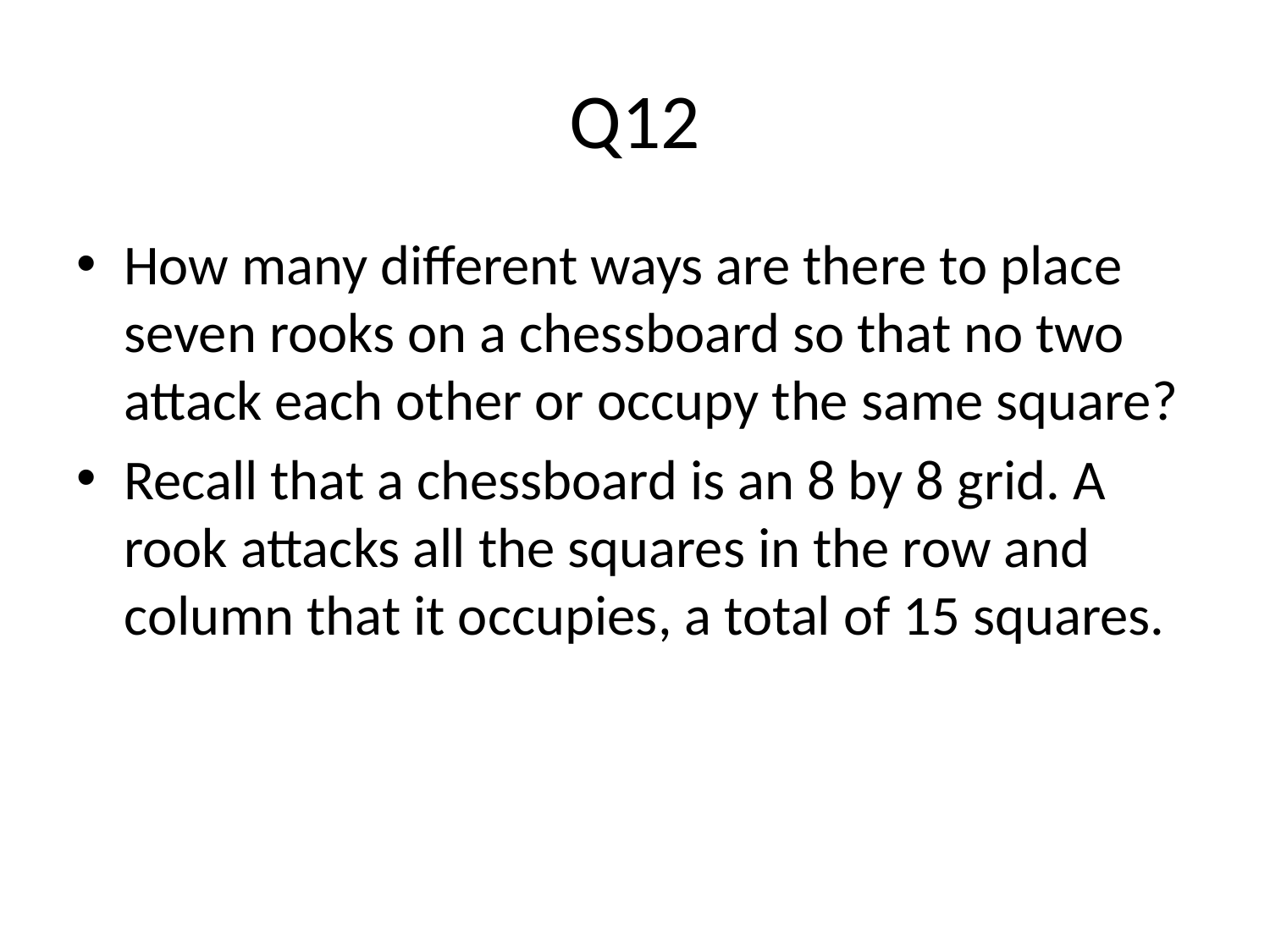

# Q12
How many different ways are there to place seven rooks on a chessboard so that no two attack each other or occupy the same square?
Recall that a chessboard is an 8 by 8 grid. A rook attacks all the squares in the row and column that it occupies, a total of 15 squares.